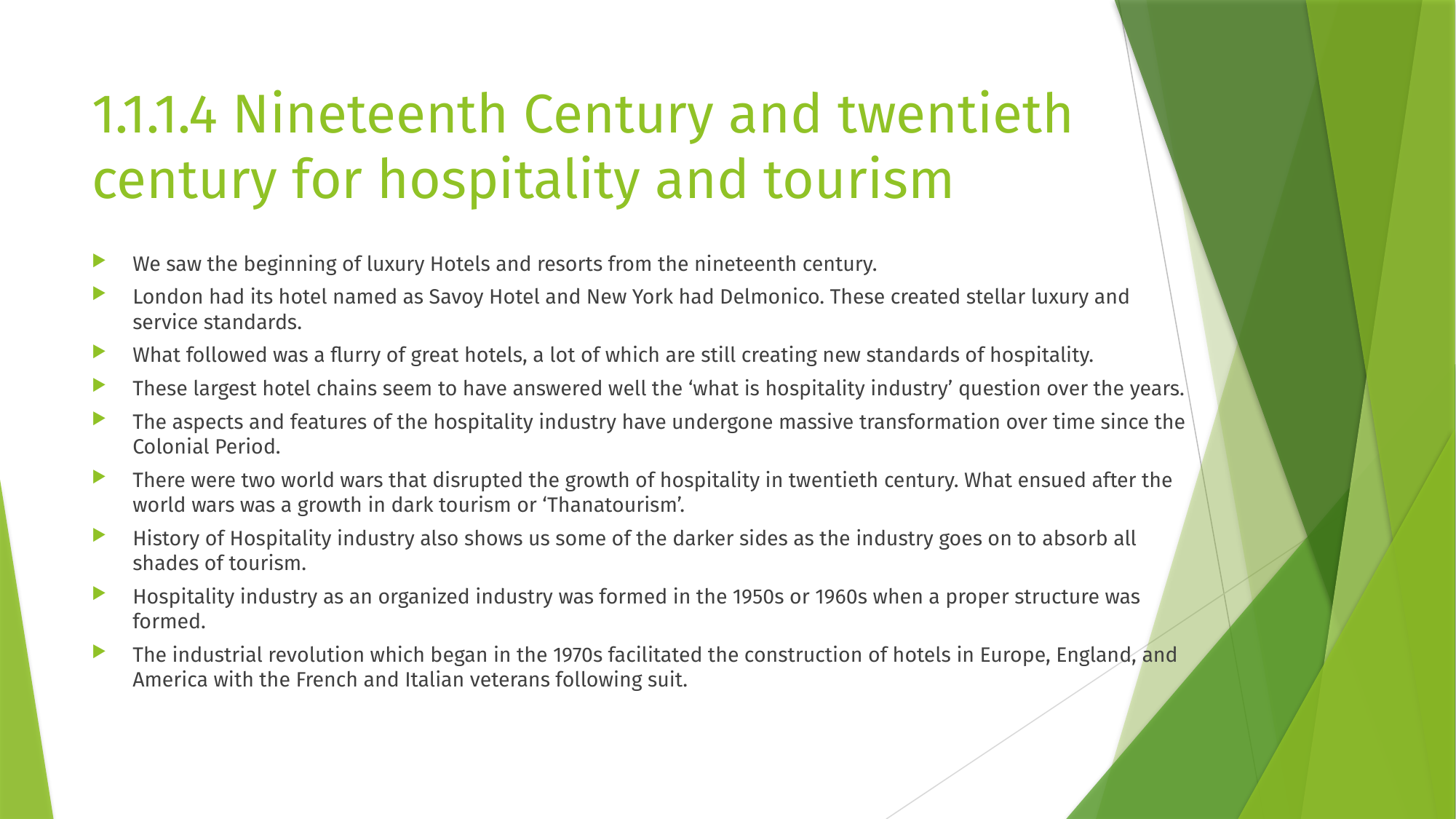

# 1.1.1.4 Nineteenth Century and twentieth century for hospitality and tourism

We saw the beginning of luxury Hotels and resorts from the nineteenth century.
London had its hotel named as Savoy Hotel and New York had Delmonico. These created stellar luxury and service standards.
What followed was a flurry of great hotels, a lot of which are still creating new standards of hospitality.
These largest hotel chains seem to have answered well the ‘what is hospitality industry’ question over the years.
The aspects and features of the hospitality industry have undergone massive transformation over time since the Colonial Period.
There were two world wars that disrupted the growth of hospitality in twentieth century. What ensued after the world wars was a growth in dark tourism or ‘Thanatourism’.
History of Hospitality industry also shows us some of the darker sides as the industry goes on to absorb all shades of tourism.
Hospitality industry as an organized industry was formed in the 1950s or 1960s when a proper structure was formed.
The industrial revolution which began in the 1970s facilitated the construction of hotels in Europe, England, and America with the French and Italian veterans following suit.